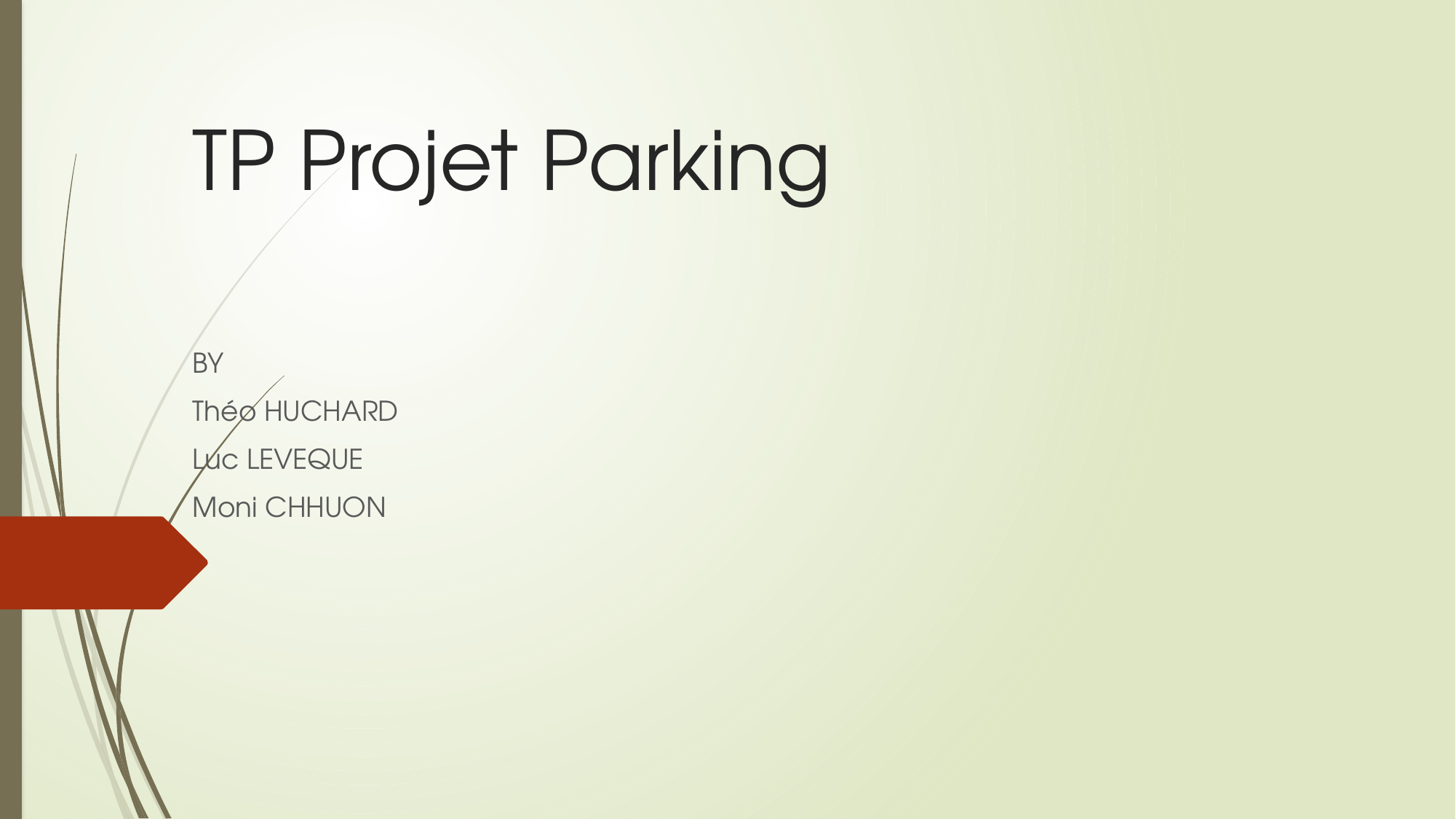

# TP Projet Parking
BY
Théo HUCHARD
Luc LEVEQUE
Moni CHHUON